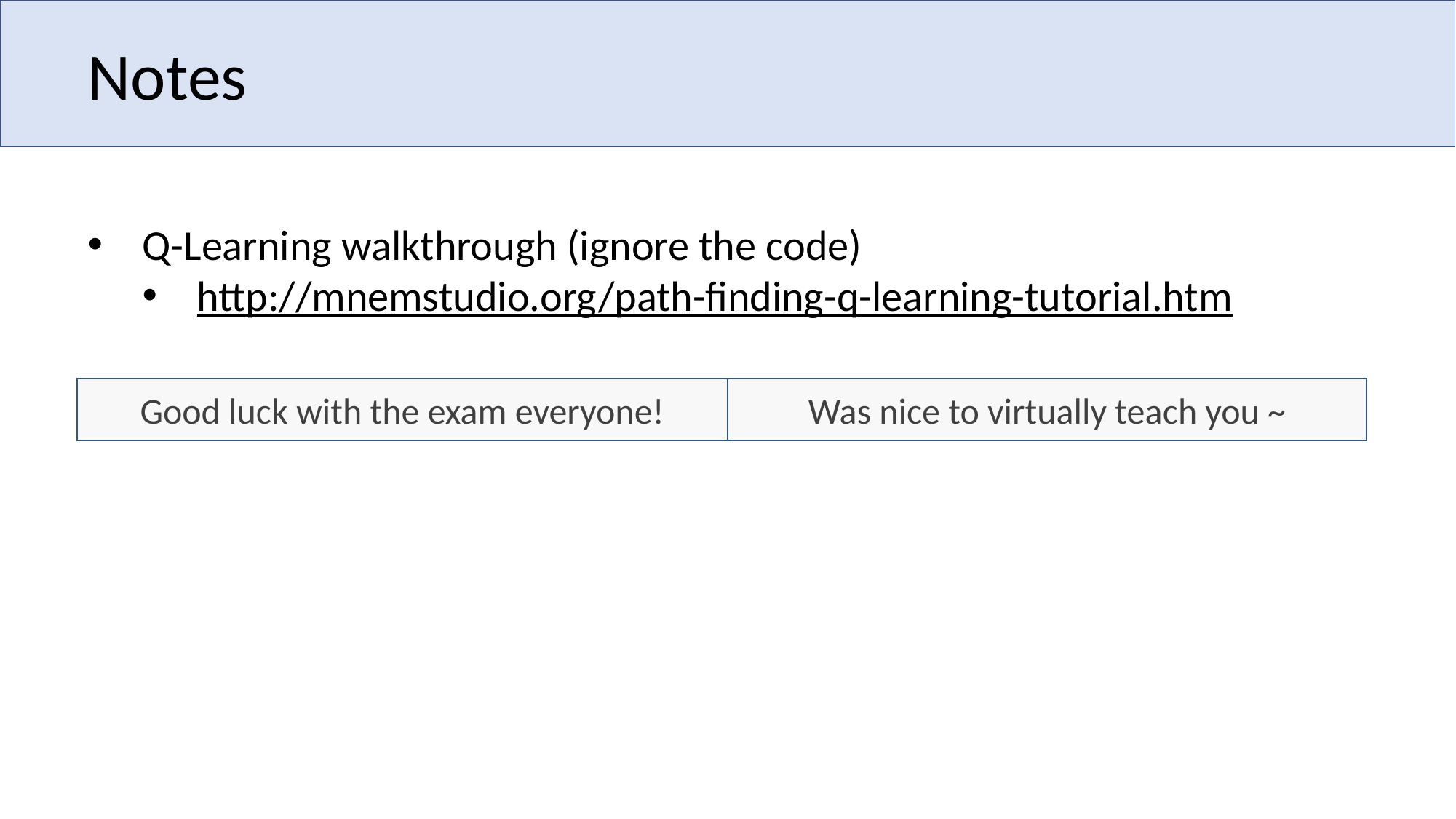

# Notes

Q-Learning walkthrough (ignore the code)
http://mnemstudio.org/path-finding-q-learning-tutorial.htm
Good luck with the exam everyone!
Was nice to virtually teach you ~